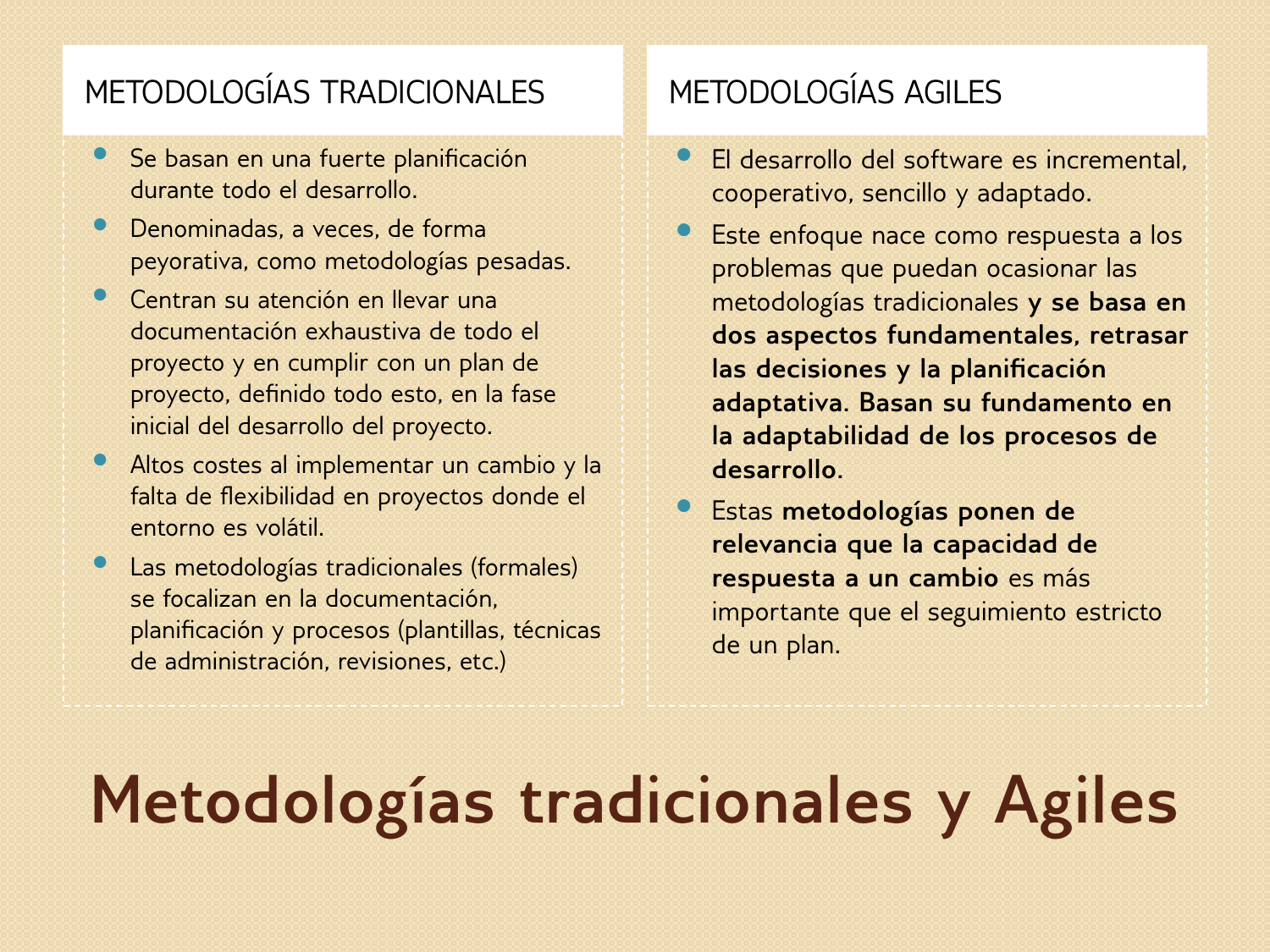

METODOLOGÍAS TRADICIONALES
METODOLOGÍAS AGILES
Se basan en una fuerte planificación durante todo el desarrollo.
Denominadas, a veces, de forma peyorativa, como metodologías pesadas.
Centran su atención en llevar una documentación exhaustiva de todo el proyecto y en cumplir con un plan de proyecto, definido todo esto, en la fase inicial del desarrollo del proyecto.
Altos costes al implementar un cambio y la falta de flexibilidad en proyectos donde el entorno es volátil.
Las metodologías tradicionales (formales) se focalizan en la documentación, planificación y procesos (plantillas, técnicas de administración, revisiones, etc.)
El desarrollo del software es incremental, cooperativo, sencillo y adaptado.
Este enfoque nace como respuesta a los problemas que puedan ocasionar las metodologías tradicionales y se basa en dos aspectos fundamentales, retrasar las decisiones y la planificación adaptativa. Basan su fundamento en la adaptabilidad de los procesos de desarrollo.
Estas metodologías ponen de relevancia que la capacidad de respuesta a un cambio es más importante que el seguimiento estricto de un plan.

# Metodologías tradicionales y Agiles